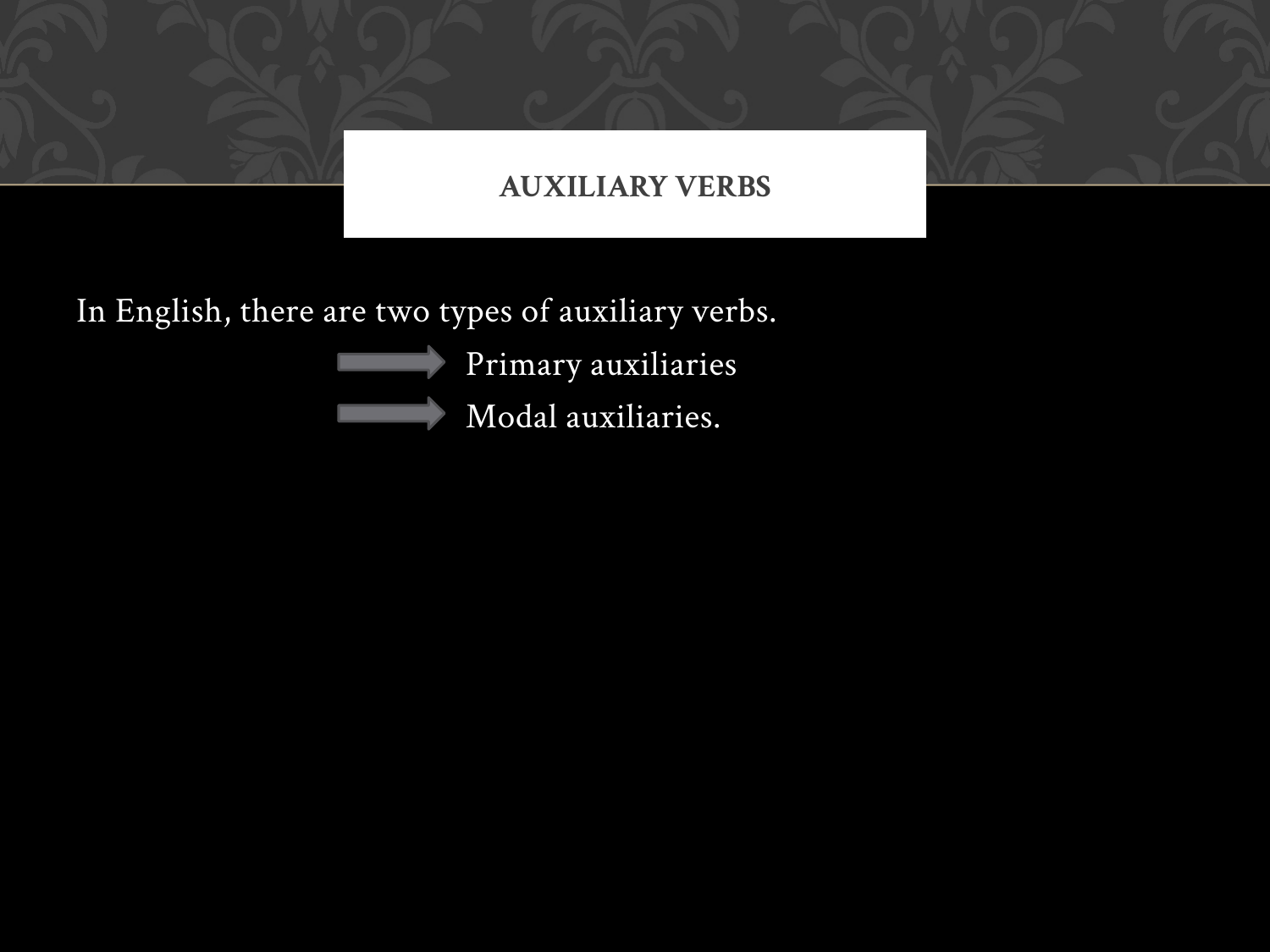

# AUXILIARY VERBS
In English, there are two types of auxiliary verbs.
			 Primary auxiliaries
			 Modal auxiliaries.